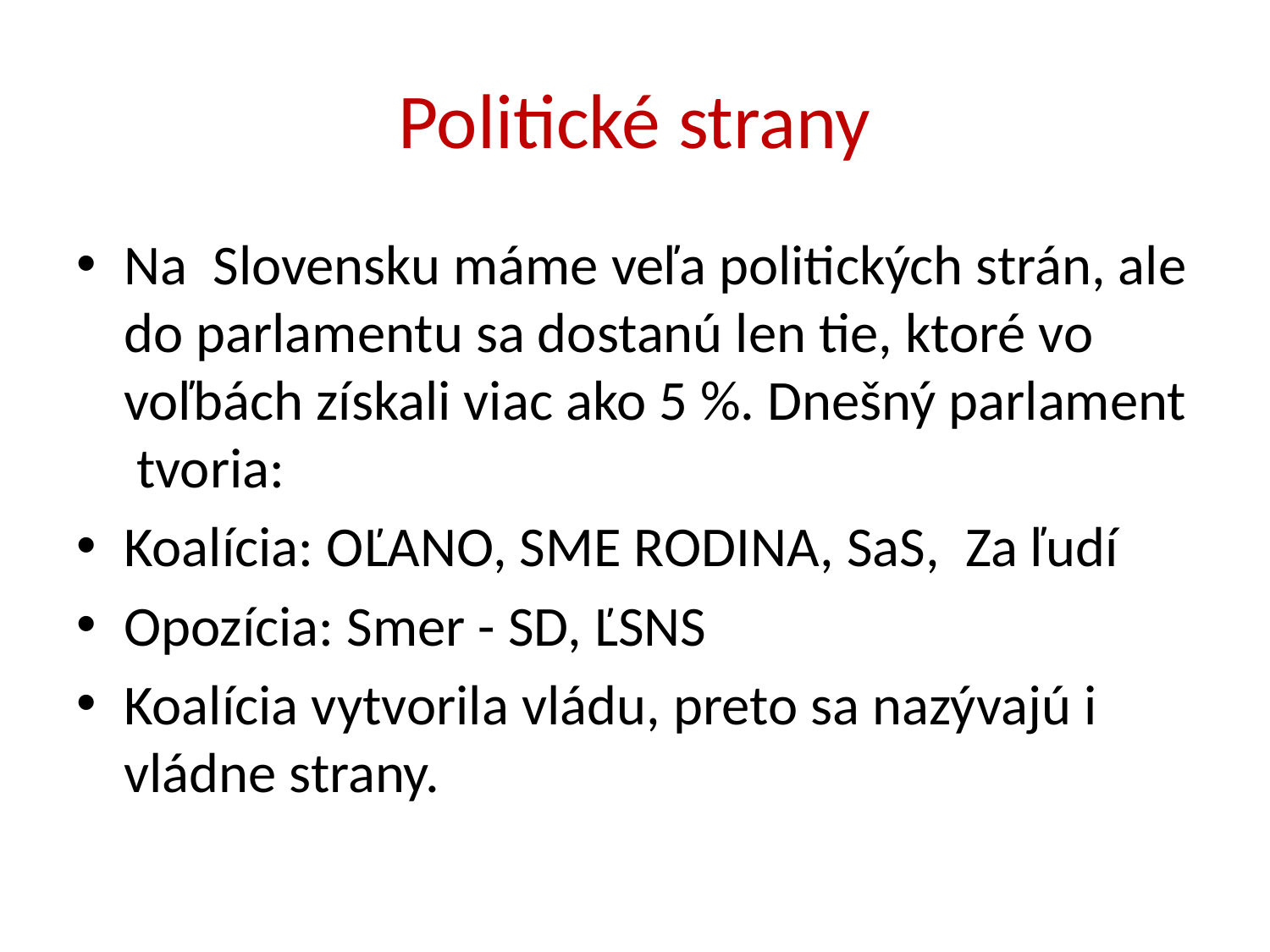

# Politické strany
Na  Slovensku máme veľa politických strán, ale do parlamentu sa dostanú len tie, ktoré vo voľbách získali viac ako 5 %. Dnešný parlament  tvoria:
Koalícia: OĽANO, SME RODINA, SaS,  Za ľudí
Opozícia: Smer - SD, ĽSNS
Koalícia vytvorila vládu, preto sa nazývajú i vládne strany.